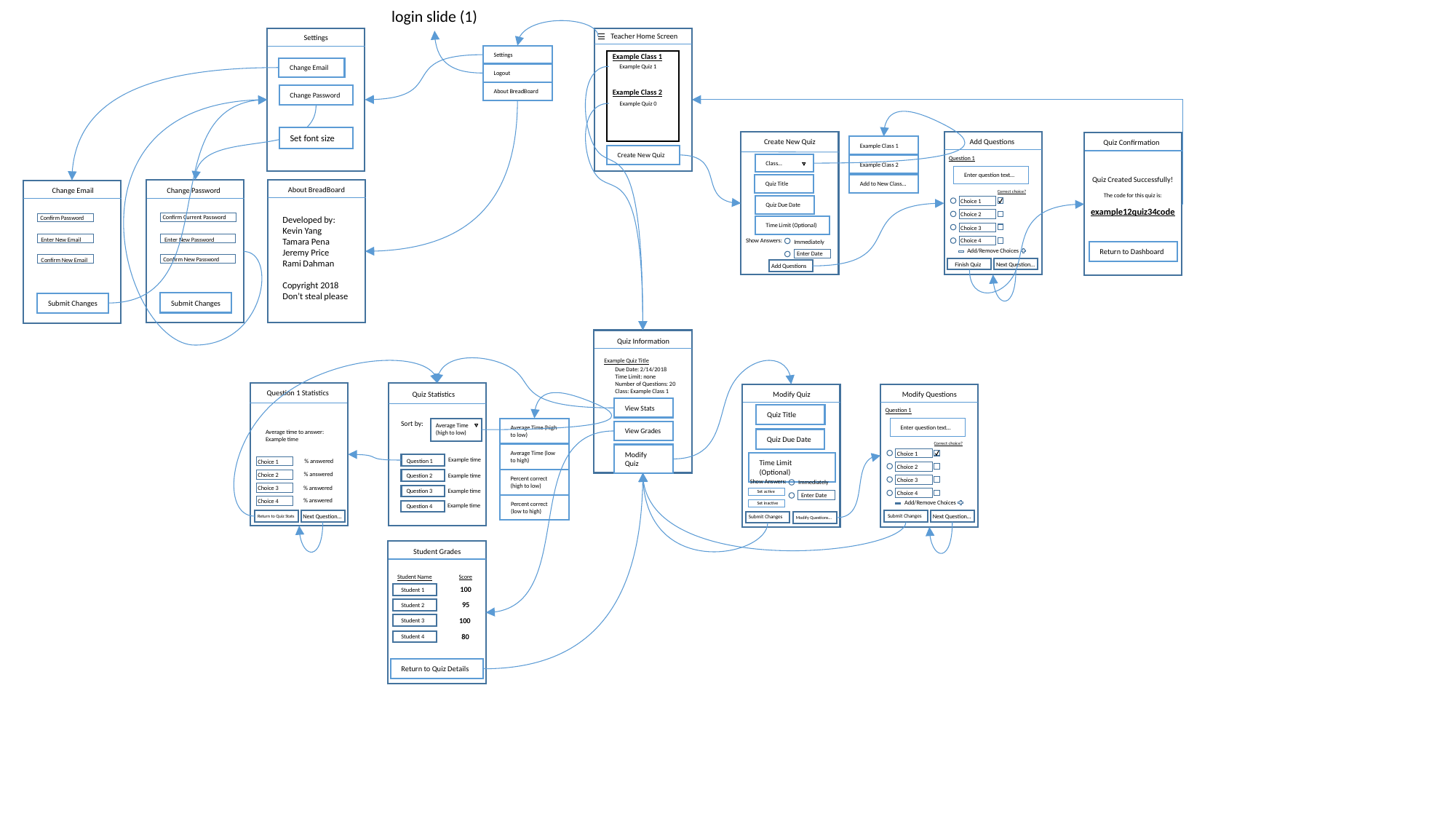

login slide (1)
Teacher Home Screen
Settings

Settings
Example Class 1

Example Quiz 1
Change Email
Logout
About BreadBoard
Example Class 2
Change Password
Example Quiz 0
Set font size

Create New Quiz

Add Questions
Quiz Confirmation

Example Class 1
Create New Quiz
Question 1
Class…
Example Class 2
Enter question text…
Quiz Created Successfully!

The code for this quiz is:

example12quiz34code
Quiz Title
Add to New Class…
About BreadBoard

Change Password
Change Email

Correct choice?
Choice 1
Quiz Due Date

Choice 2
Confirm Current Password
Developed by:
Kevin Yang
Tamara Pena
Jeremy Price
Rami Dahman

Copyright 2018
Don’t steal please
Confirm Password

Time Limit (Optional)
Choice 3

Enter New Password
Enter New Email
Show Answers:
Choice 4
Immediately

Return to Dashboard
Add/Remove Choices
Enter Date

Confirm New Password
Confirm New Email

Finish Quiz
Next Question…
Add Questions

Submit Changes
Submit Changes

Quiz Information
Example Quiz Title
Due Date: 2/14/2018
Time Limit: none
Number of Questions: 20
Class: Example Class 1
Question 1 Statistics

Quiz Statistics

Modify Questions

Modify Quiz
View Stats
Question 1
Quiz Title
Sort by:
Average Time (high to low)

Average Time (high to low)
Enter question text…
View Grades
Average time to answer:
Example time
Quiz Due Date
Correct choice?
Average Time (low to high)
Choice 1
Modify Quiz

Example time
Question 1
% answered
Choice 1
Time Limit (Optional)

Choice 2

% answered
Choice 2
Example time
Question 2
Percent correct (high to low)

Choice 3
Show Answers:
Immediately

% answered
Choice 3

Question 3
Example time

Set active
Choice 4

Enter Date

% answered
Choice 4

Add/Remove Choices
Percent correct (low to high)
Set inactive

Example time
Question 4

Next Question…
Next Question…
Submit Changes
Return to Quiz Stats
Submit Changes
Modify Questions…

Student Grades
Score
Student Name
100
Student 1

95
Student 2

100
Student 3

80
Student 4

Return to Quiz Details